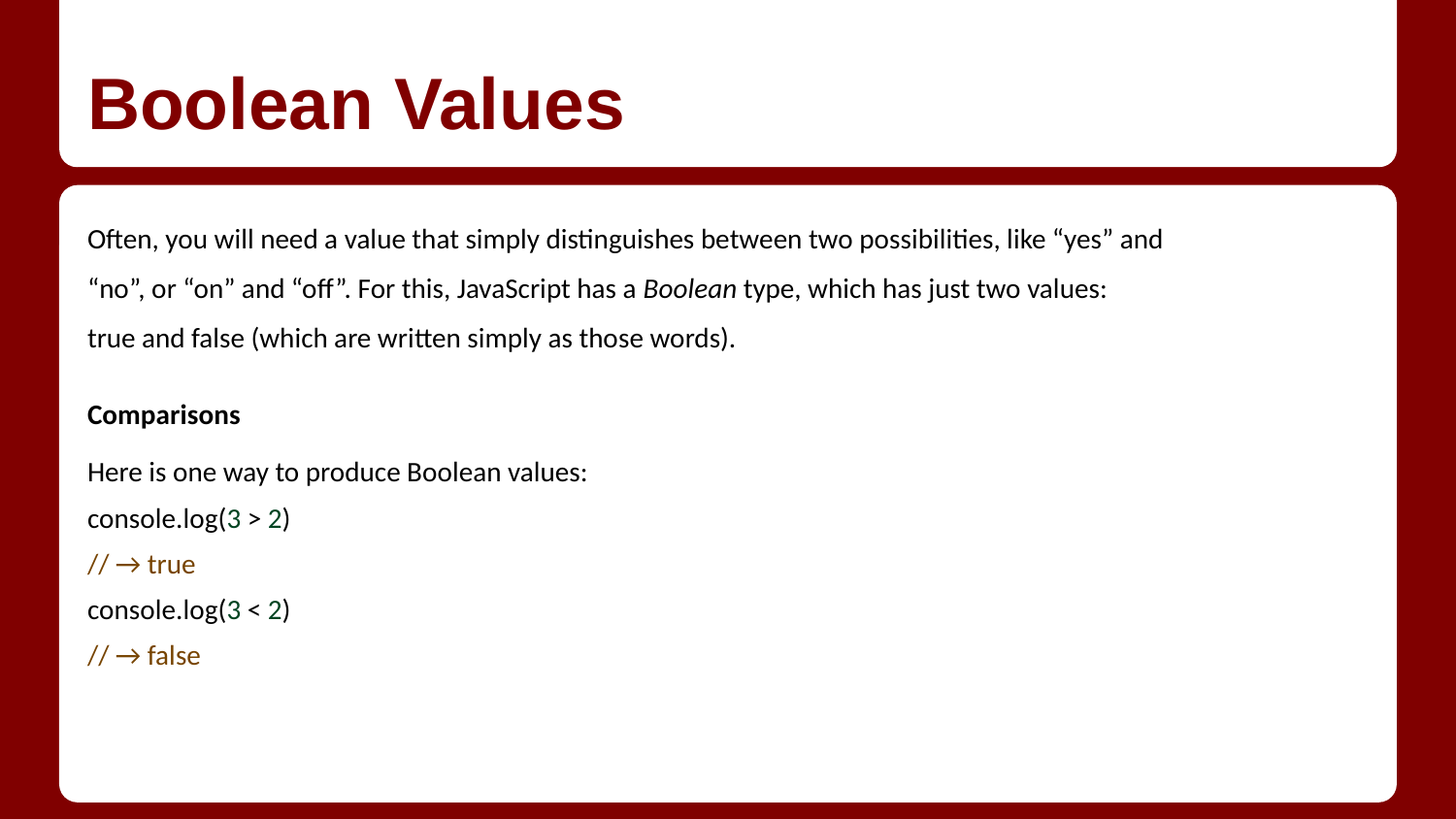

# Boolean Values
Often, you will need a value that simply distinguishes between two possibilities, like “yes” and
“no”, or “on” and “off”. For this, JavaScript has a Boolean type, which has just two values:
true and false (which are written simply as those words).
Comparisons
Here is one way to produce Boolean values:
console.log(3 > 2)
// → true
console.log(3 < 2)
// → false